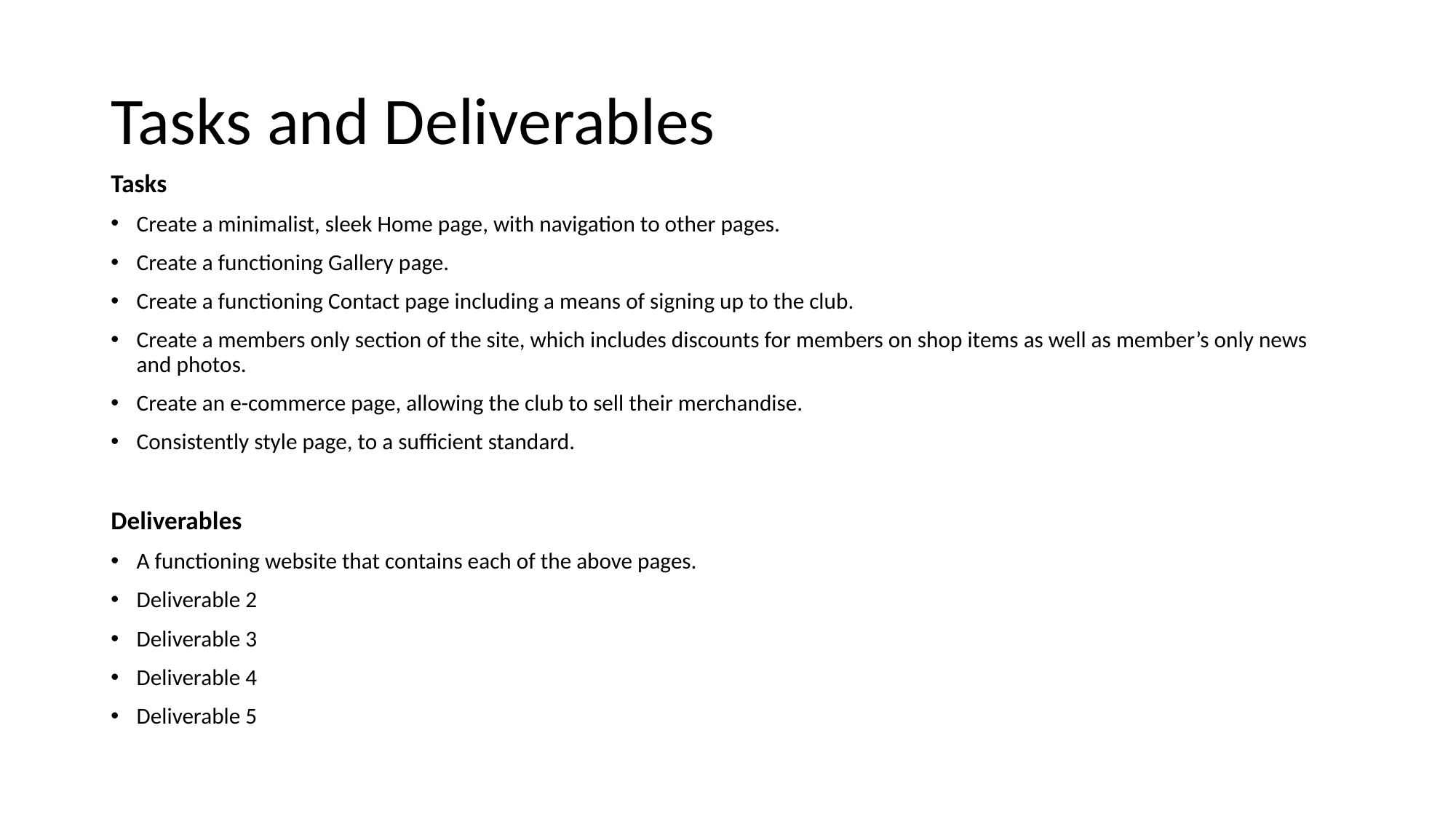

# Tasks and Deliverables
Tasks
Create a minimalist, sleek Home page, with navigation to other pages.
Create a functioning Gallery page.
Create a functioning Contact page including a means of signing up to the club.
Create a members only section of the site, which includes discounts for members on shop items as well as member’s only news and photos.
Create an e-commerce page, allowing the club to sell their merchandise.
Consistently style page, to a sufficient standard.

Deliverables
A functioning website that contains each of the above pages.
Deliverable 2
Deliverable 3
Deliverable 4
Deliverable 5